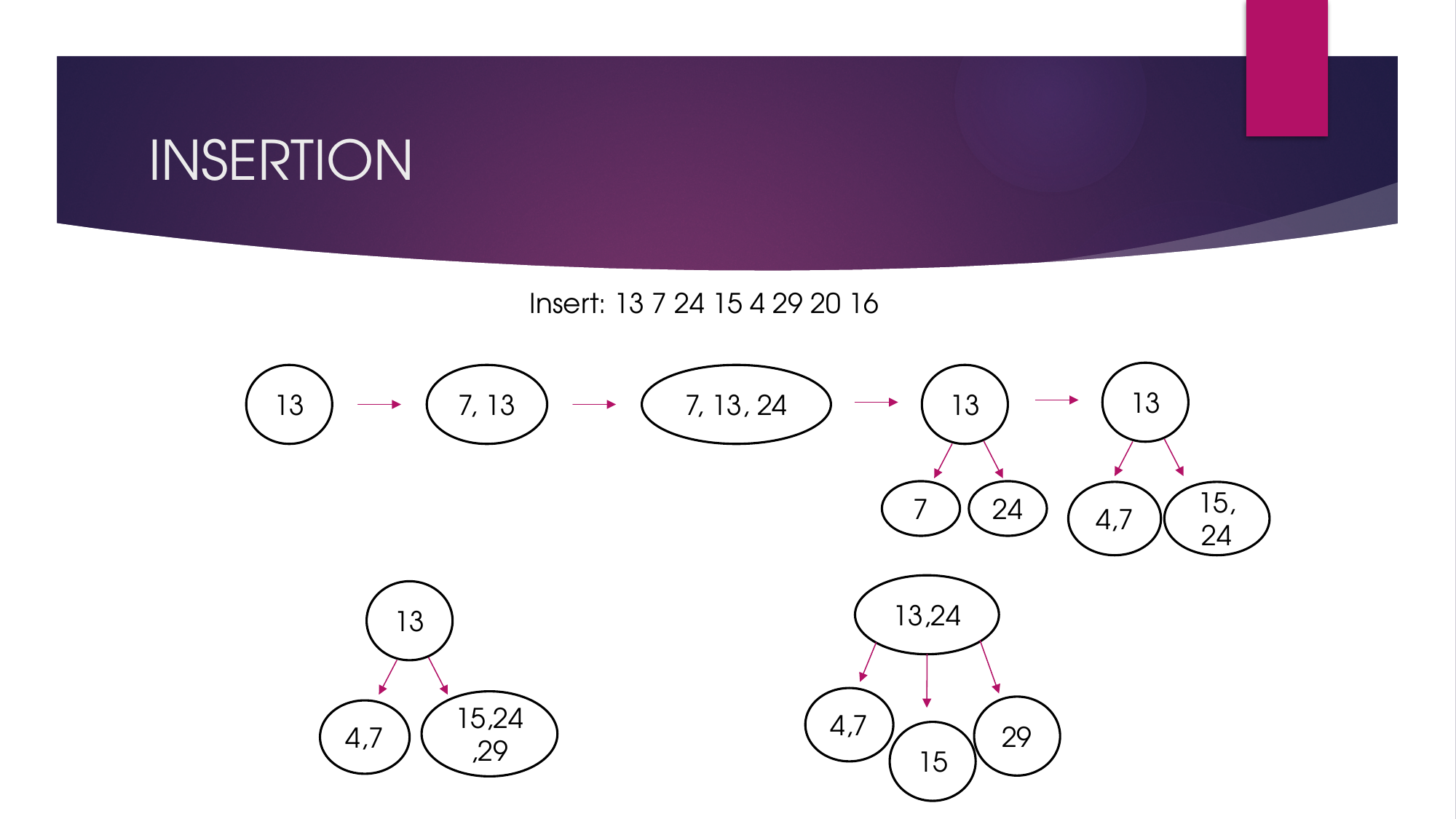

# INSERTION
Insert: 13 7 24 15 4 29 20 16
13
13
7, 13
7, 13, 24
13
7
24
4,7
15,24
13,24
13
4,7
15,24,29
29
4,7
15